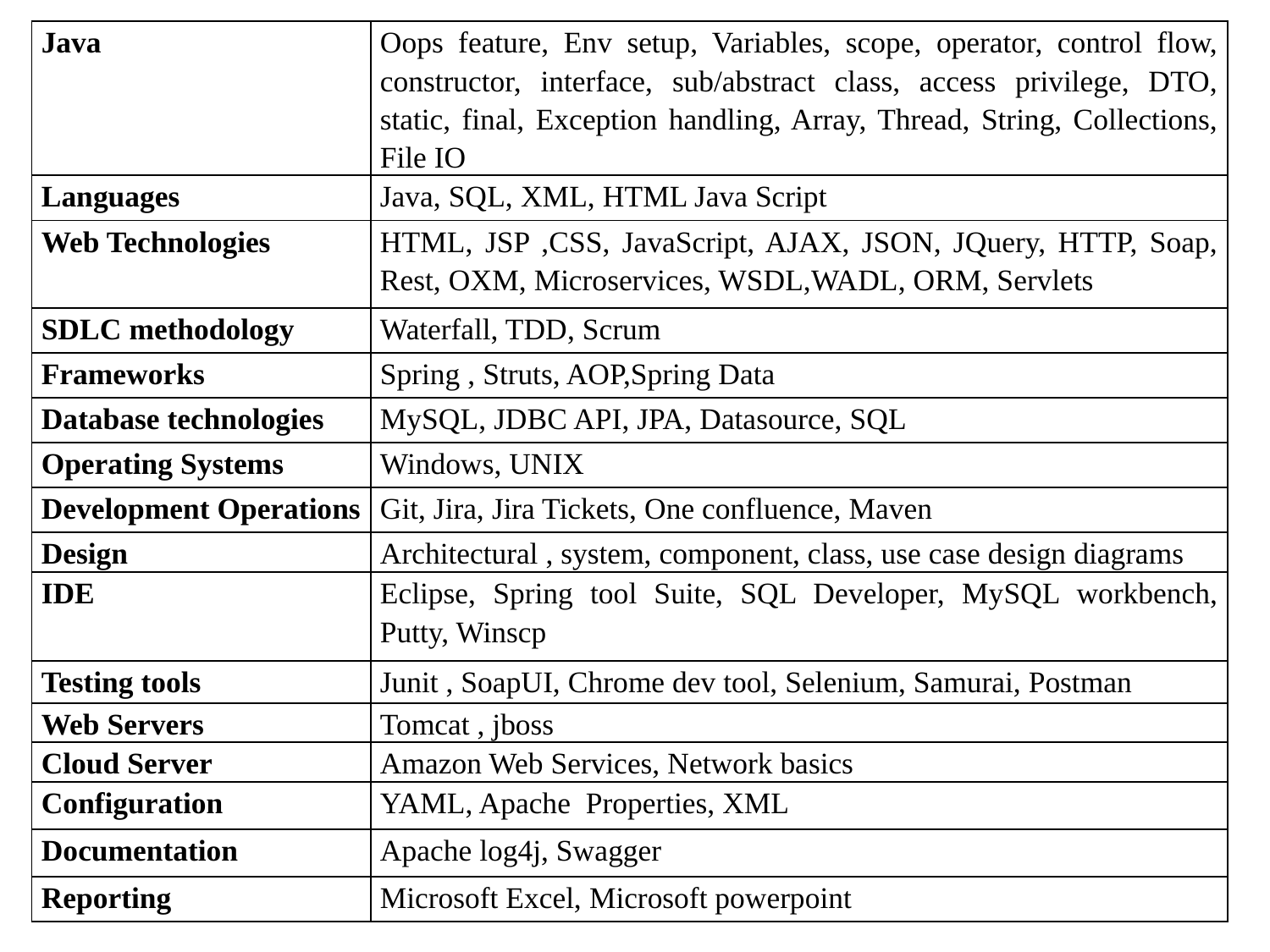

| Java | Oops feature, Env setup, Variables, scope, operator, control flow, constructor, interface, sub/abstract class, access privilege, DTO, static, final, Exception handling, Array, Thread, String, Collections, File IO |
| --- | --- |
| Languages | Java, SQL, XML, HTML Java Script |
| Web Technologies | HTML, JSP ,CSS, JavaScript, AJAX, JSON, JQuery, HTTP, Soap, Rest, OXM, Microservices, WSDL,WADL, ORM, Servlets |
| SDLC methodology | Waterfall, TDD, Scrum |
| Frameworks | Spring , Struts, AOP,Spring Data |
| Database technologies | MySQL, JDBC API, JPA, Datasource, SQL |
| Operating Systems | Windows, UNIX |
| Development Operations | Git, Jira, Jira Tickets, One confluence, Maven |
| Design | Architectural , system, component, class, use case design diagrams |
| IDE | Eclipse, Spring tool Suite, SQL Developer, MySQL workbench, Putty, Winscp |
| Testing tools | Junit , SoapUI, Chrome dev tool, Selenium, Samurai, Postman |
| Web Servers | Tomcat , jboss |
| Cloud Server | Amazon Web Services, Network basics |
| Configuration | YAML, Apache Properties, XML |
| Documentation | Apache log4j, Swagger |
| Reporting | Microsoft Excel, Microsoft powerpoint |